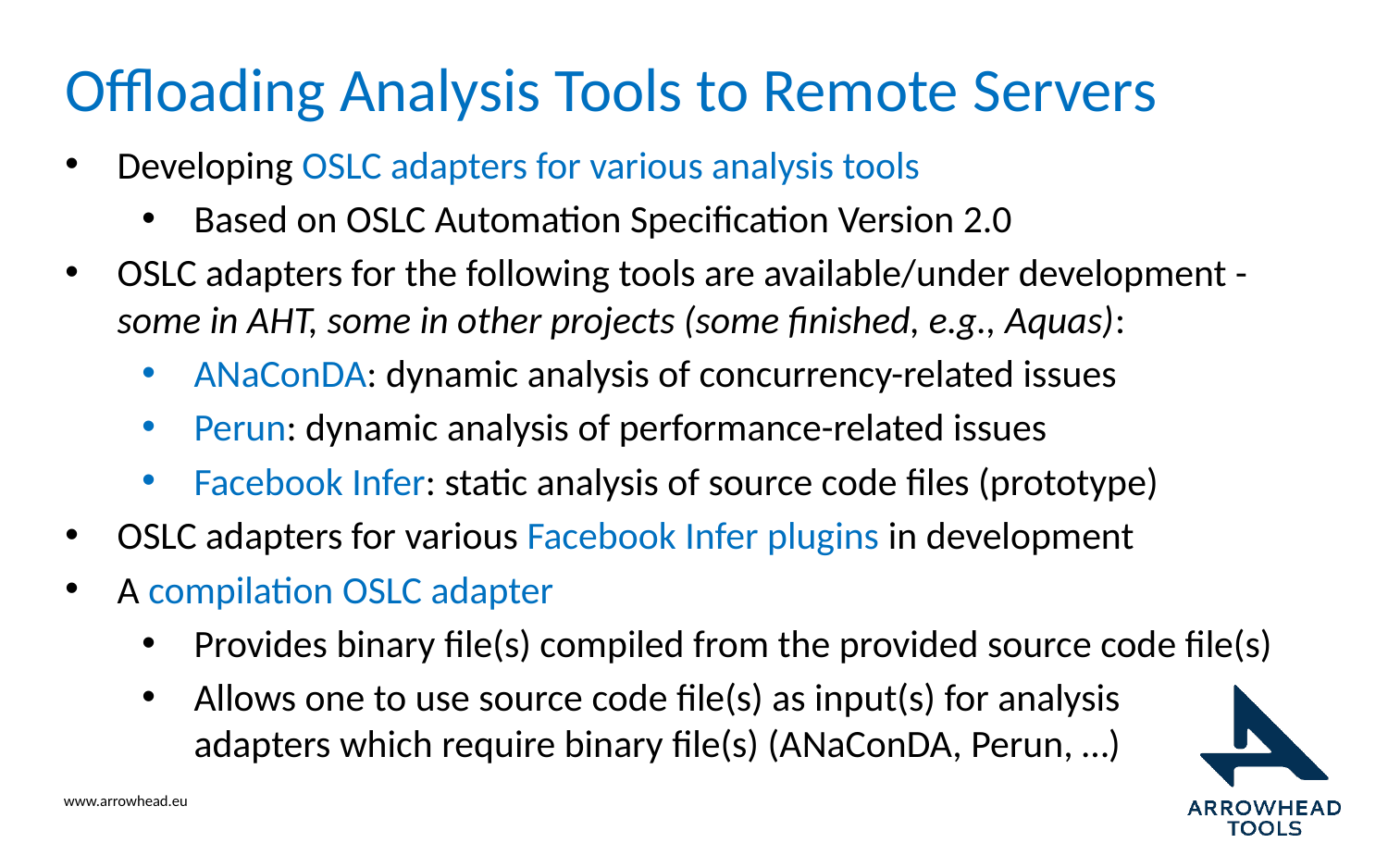

# Offloading Analysis Tools to Remote Servers
Developing OSLC adapters for various analysis tools
Based on OSLC Automation Specification Version 2.0
OSLC adapters for the following tools are available/under development -some in AHT, some in other projects (some finished, e.g., Aquas):
ANaConDA: dynamic analysis of concurrency-related issues
Perun: dynamic analysis of performance-related issues
Facebook Infer: static analysis of source code files (prototype)
OSLC adapters for various Facebook Infer plugins in development
A compilation OSLC adapter
Provides binary file(s) compiled from the provided source code file(s)
Allows one to use source code file(s) as input(s) for analysis
adapters which require binary file(s) (ANaConDA, Perun, …)